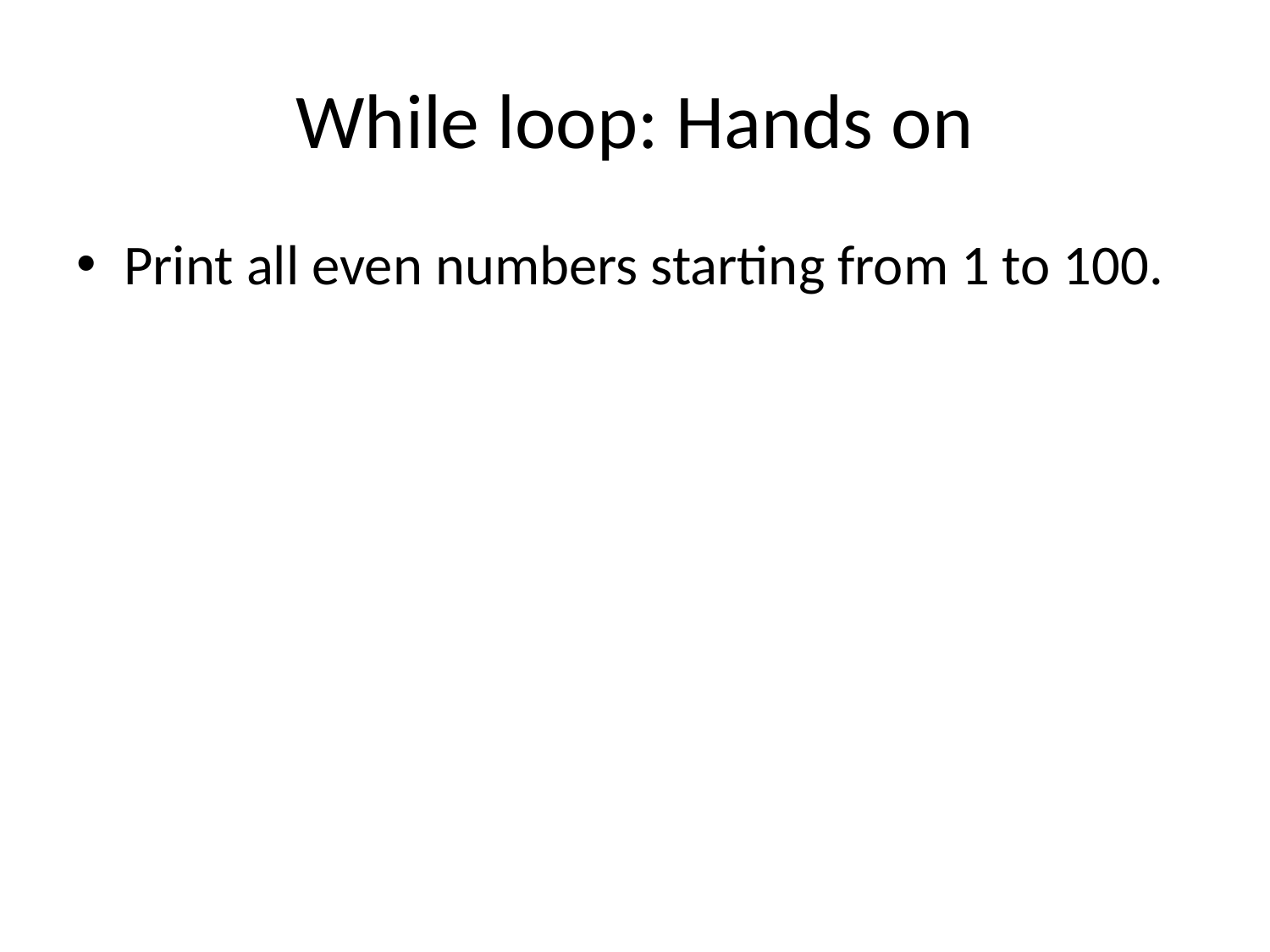

# While loop: Hands on
Print all even numbers starting from 1 to 100.